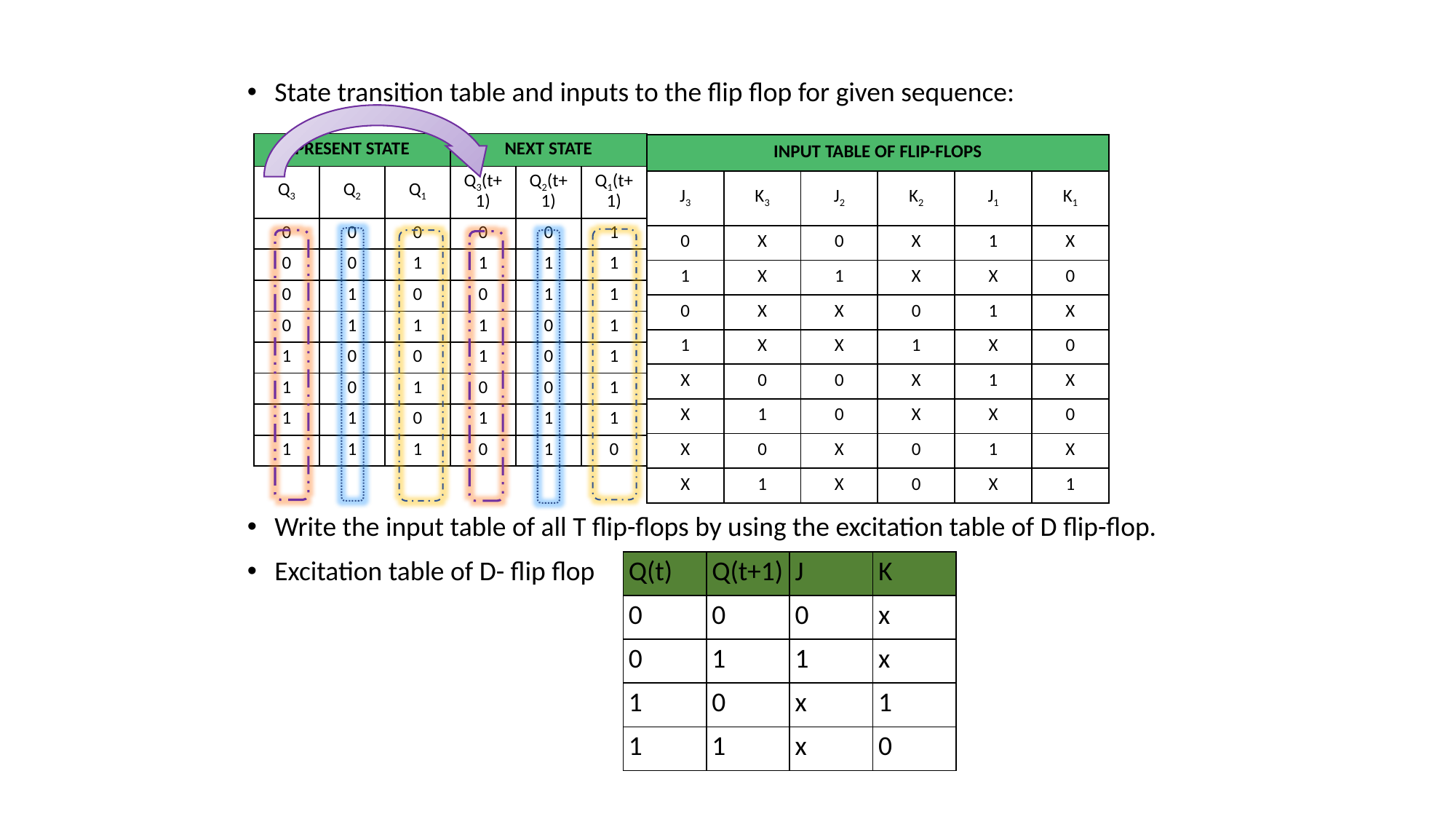

State transition table and inputs to the flip flop for given sequence:

Write the input table of all T flip-flops by using the excitation table of D flip-flop.
Excitation table of D- flip flop

| PRESENT STATE |  |  | NEXT STATE |  |  |
| --- | --- | --- | --- | --- | --- |
| Q3 | Q2 | Q1 | Q3(t+1) | Q2(t+1) | Q1(t+1) |
| 0 | 0 | 0 | 0 | 0 | 1 |
| 0 | 0 | 1 | 1 | 1 | 1 |
| 0 | 1 | 0 | 0 | 1 | 1 |
| 0 | 1 | 1 | 1 | 0 | 1 |
| 1 | 0 | 0 | 1 | 0 | 1 |
| 1 | 0 | 1 | 0 | 0 | 1 |
| 1 | 1 | 0 | 1 | 1 | 1 |
| 1 | 1 | 1 | 0 | 1 | 0 |
| INPUT TABLE OF FLIP-FLOPS |  |  |  |  |  |
| --- | --- | --- | --- | --- | --- |
| J3 | K3 | J2 | K2 | J1 | K1 |
| 0 | X | 0 | X | 1 | X |
| 1 | X | 1 | X | X | 0 |
| 0 | X | X | 0 | 1 | X |
| 1 | X | X | 1 | X | 0 |
| X | 0 | 0 | X | 1 | X |
| X | 1 | 0 | X | X | 0 |
| X | 0 | X | 0 | 1 | X |
| X | 1 | X | 0 | X | 1 |

| Q(t) | Q(t+1) | J | K |
| --- | --- | --- | --- |
| 0 | 0 | 0 | x |
| 0 | 1 | 1 | x |
| 1 | 0 | x | 1 |
| 1 | 1 | x | 0 |